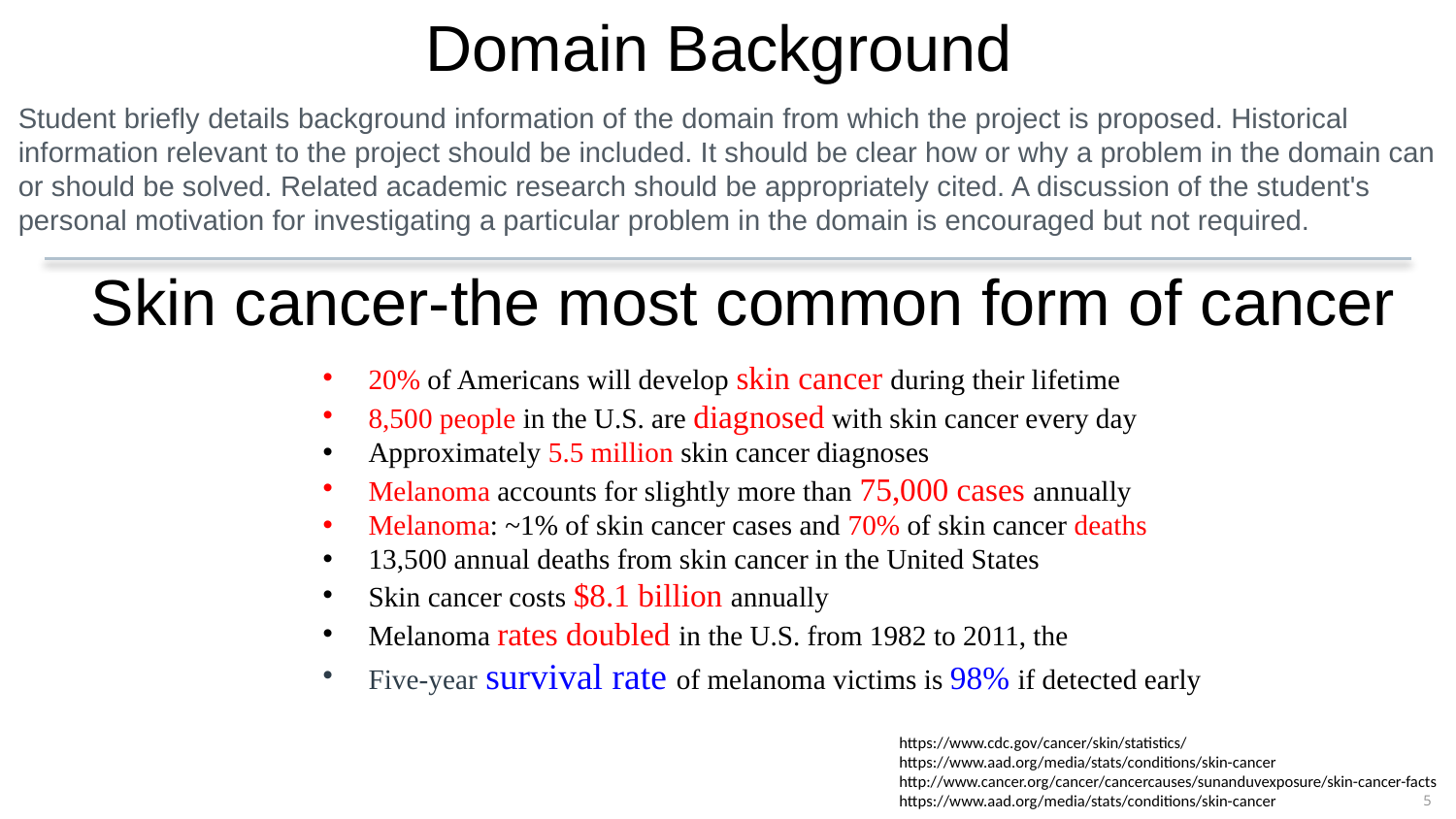

Domain Background
Student briefly details background information of the domain from which the project is proposed. Historical information relevant to the project should be included. It should be clear how or why a problem in the domain can or should be solved. Related academic research should be appropriately cited. A discussion of the student's personal motivation for investigating a particular problem in the domain is encouraged but not required.
Skin cancer-the most common form of cancer

20% of Americans will develop skin cancer during their lifetime
8,500 people in the U.S. are diagnosed with skin cancer every day
Approximately 5.5 million skin cancer diagnoses
Melanoma accounts for slightly more than 75,000 cases annually
Melanoma: ~1% of skin cancer cases and 70% of skin cancer deaths
13,500 annual deaths from skin cancer in the United States
Skin cancer costs $8.1 billion annually
Melanoma rates doubled in the U.S. from 1982 to 2011, the
Five-year survival rate of melanoma victims is 98% if detected early

https://www.cdc.gov/cancer/skin/statistics/
https://www.aad.org/media/stats/conditions/skin-cancer
http://www.cancer.org/cancer/cancercauses/sunanduvexposure/skin-cancer-facts
https://www.aad.org/media/stats/conditions/skin-cancer
5